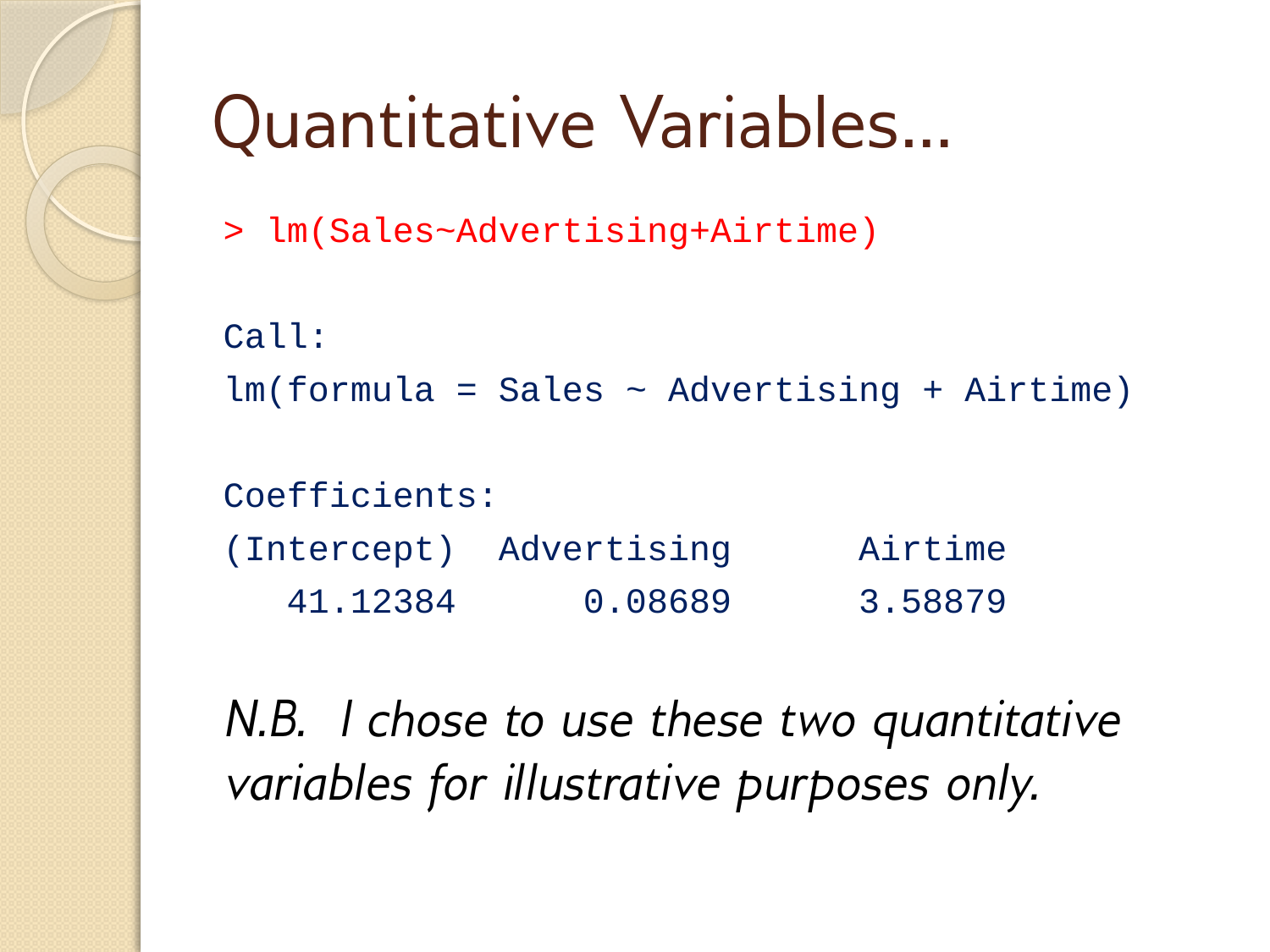

# Quantitative Variables…
> lm(Sales~Advertising+Airtime)

Call:
lm(formula = Sales ~ Advertising + Airtime)

Coefficients:
(Intercept)  Advertising      Airtime
   41.12384      0.08689      3.58879

N.B.  I chose to use these two quantitative variables for illustrative purposes only.